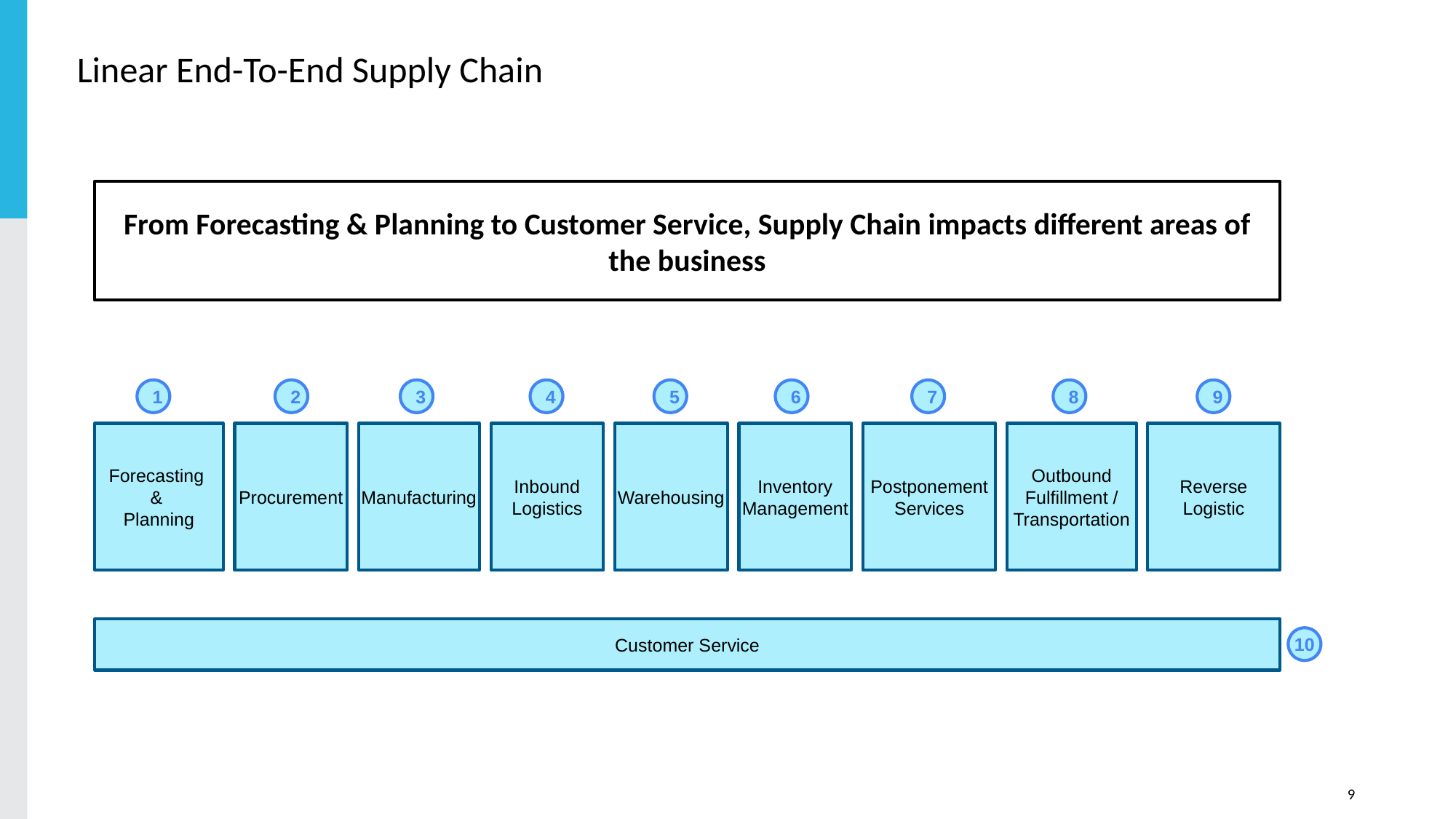

# Linear End-To-End Supply Chain
From Forecasting & Planning to Customer Service, Supply Chain impacts different areas of the business
1
2
3
4
5
6
7
8
9
Forecasting
&
Planning
Procurement
Manufacturing
Inbound Logistics
Warehousing
Inventory Management
Postponement Services
Outbound Fulfillment / Transportation
Reverse Logistic
Customer Service
10
9